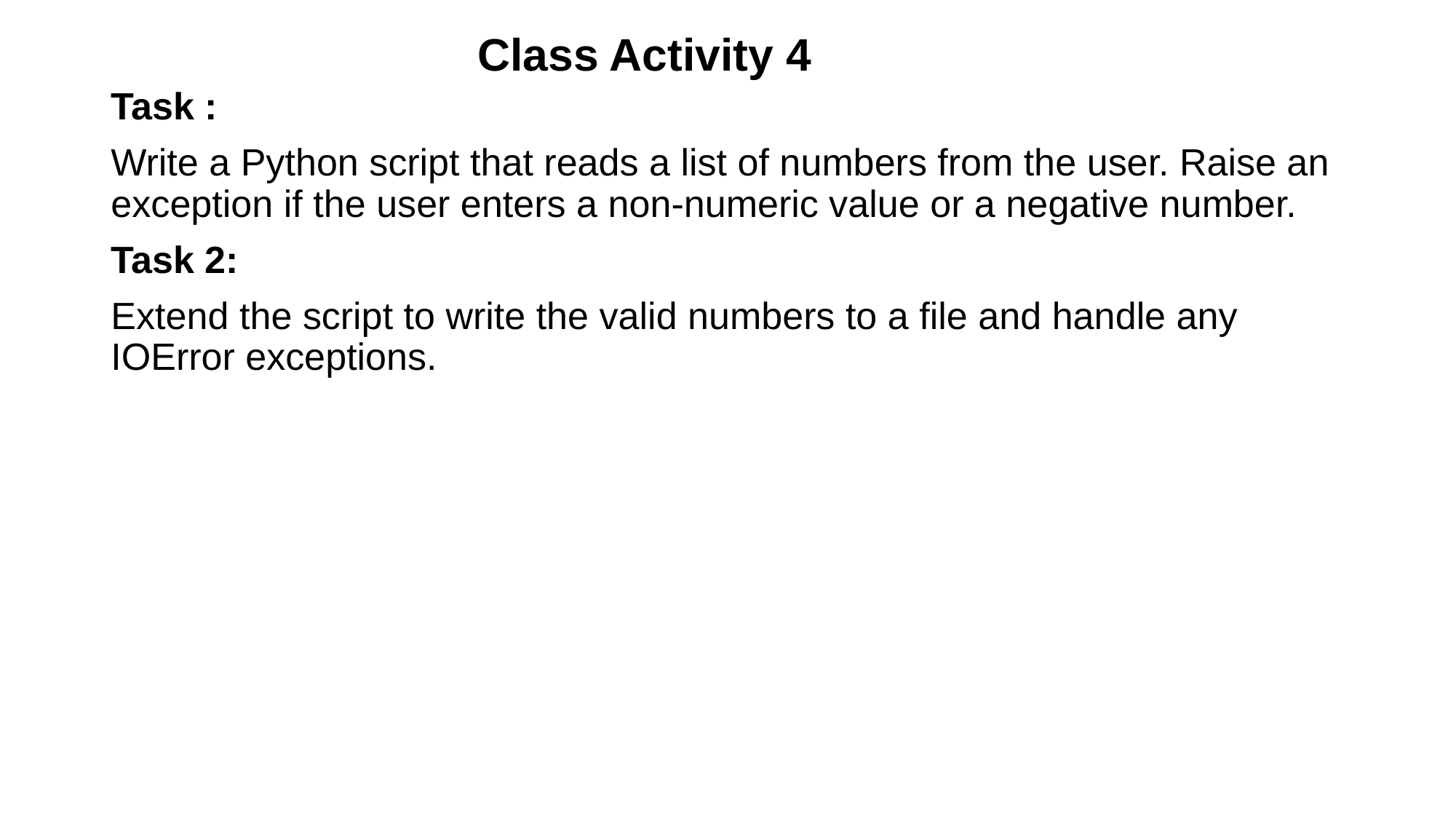

# Class Activity 4
Task :
Write a Python script that reads a list of numbers from the user. Raise an exception if the user enters a non-numeric value or a negative number.
Task 2:
Extend the script to write the valid numbers to a file and handle any IOError exceptions.